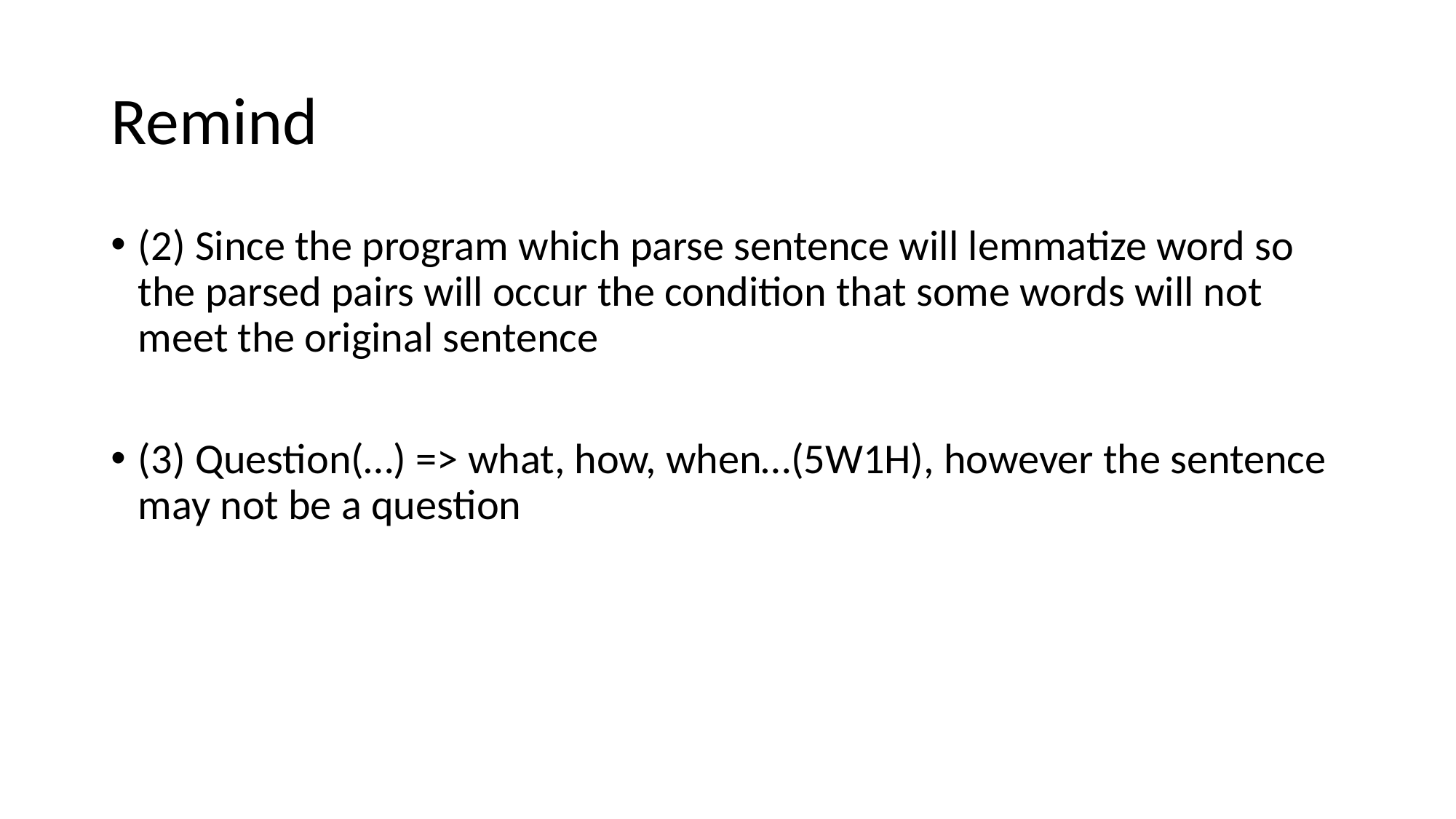

# Remind
(2) Since the program which parse sentence will lemmatize word so the parsed pairs will occur the condition that some words will not meet the original sentence

(3) Question(…) => what, how, when…(5W1H), however the sentence may not be a question